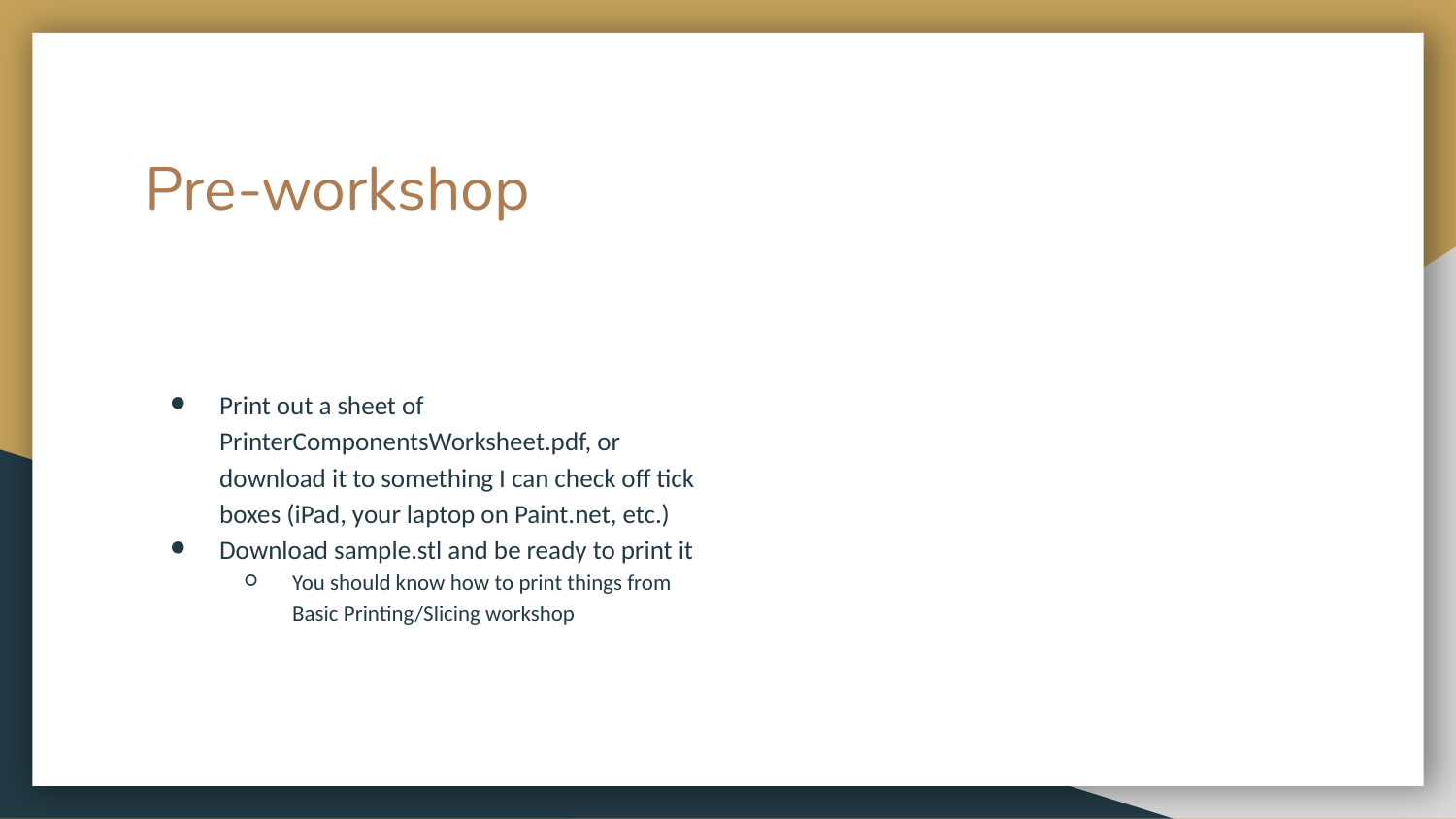

# Pre-workshop
Print out a sheet of PrinterComponentsWorksheet.pdf, or download it to something I can check off tick boxes (iPad, your laptop on Paint.net, etc.)
Download sample.stl and be ready to print it
You should know how to print things from Basic Printing/Slicing workshop